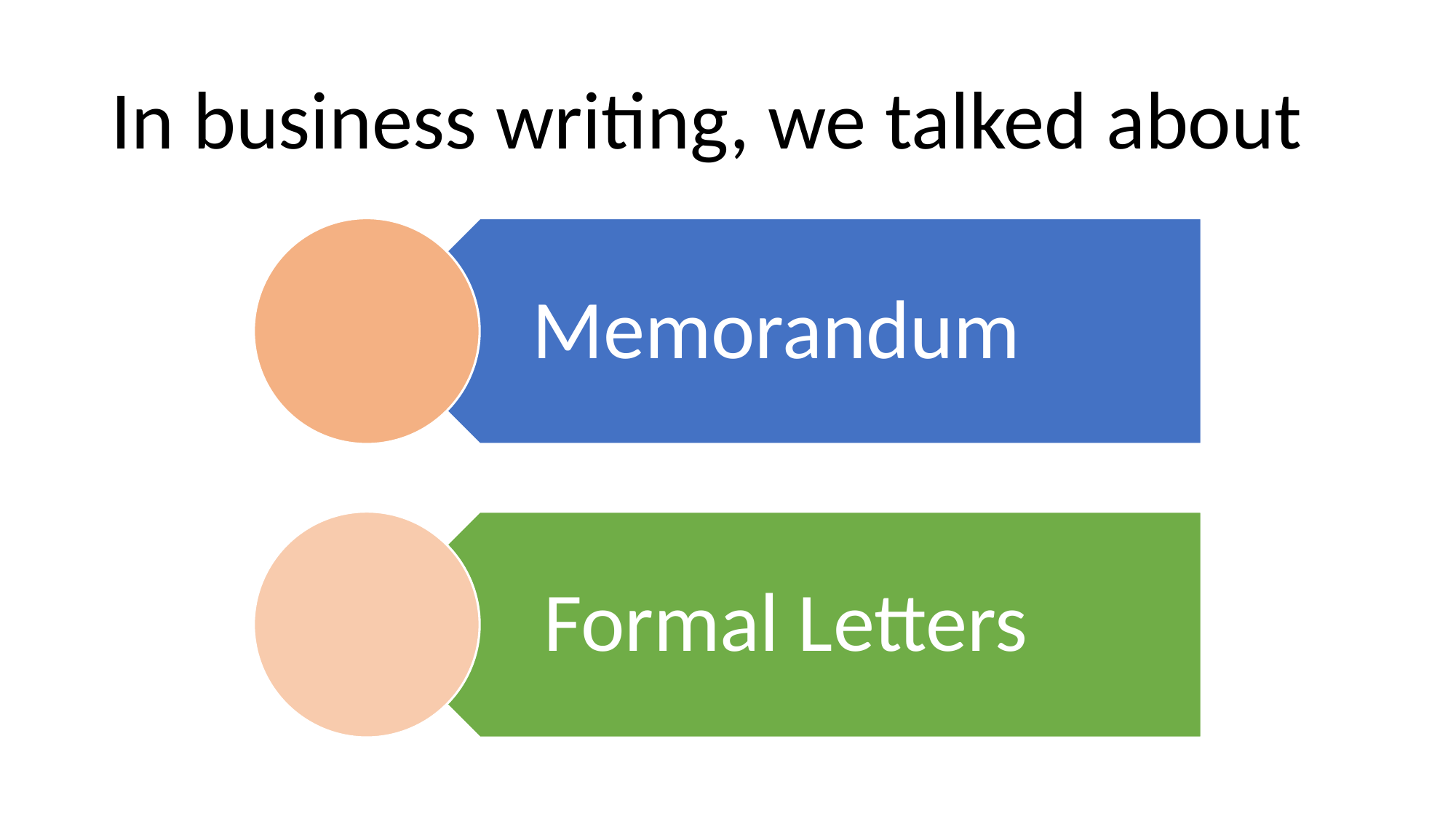

# In business writing, we talked about
Memorandum
Formal Letters